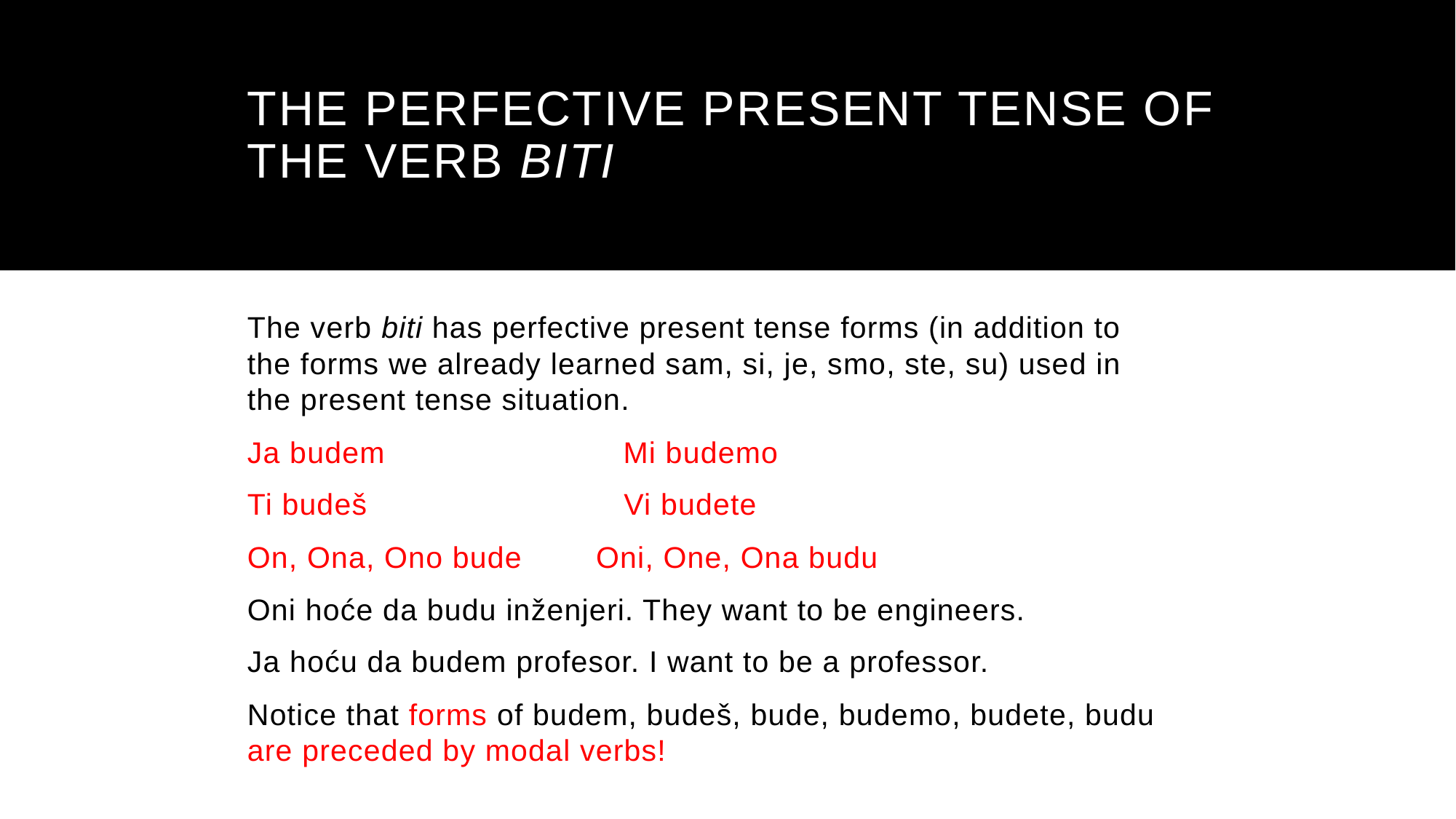

# The perfective present tense of the verb biti
The verb biti has perfective present tense forms (in addition to the forms we already learned sam, si, je, smo, ste, su) used in the present tense situation.
Ja budem                          Mi budemo
Ti budeš                            Vi budete
On, Ona, Ono bude        Oni, One, Ona budu
Oni hoće da budu inženjeri. They want to be engineers.
Ja hoću da budem profesor. I want to be a professor.
Notice that forms of budem, budeš, bude, budemo, budete, budu are preceded by modal verbs!